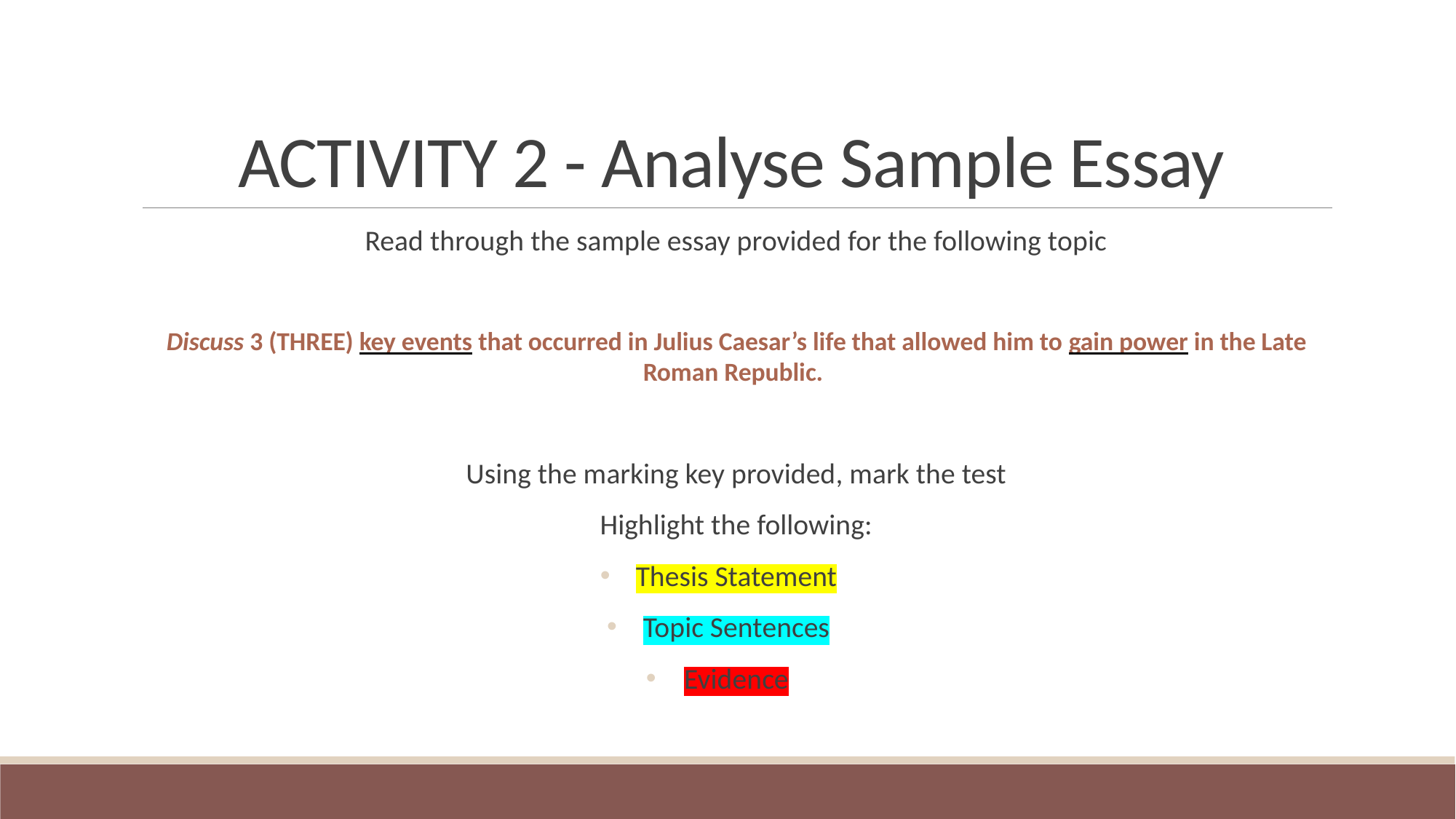

# ACTIVITY 2 - Analyse Sample Essay
Read through the sample essay provided for the following topic

Discuss 3 (THREE) key events that occurred in Julius Caesar’s life that allowed him to gain power in the Late Roman Republic.

Using the marking key provided, mark the test
Highlight the following:
Thesis Statement
Topic Sentences
Evidence